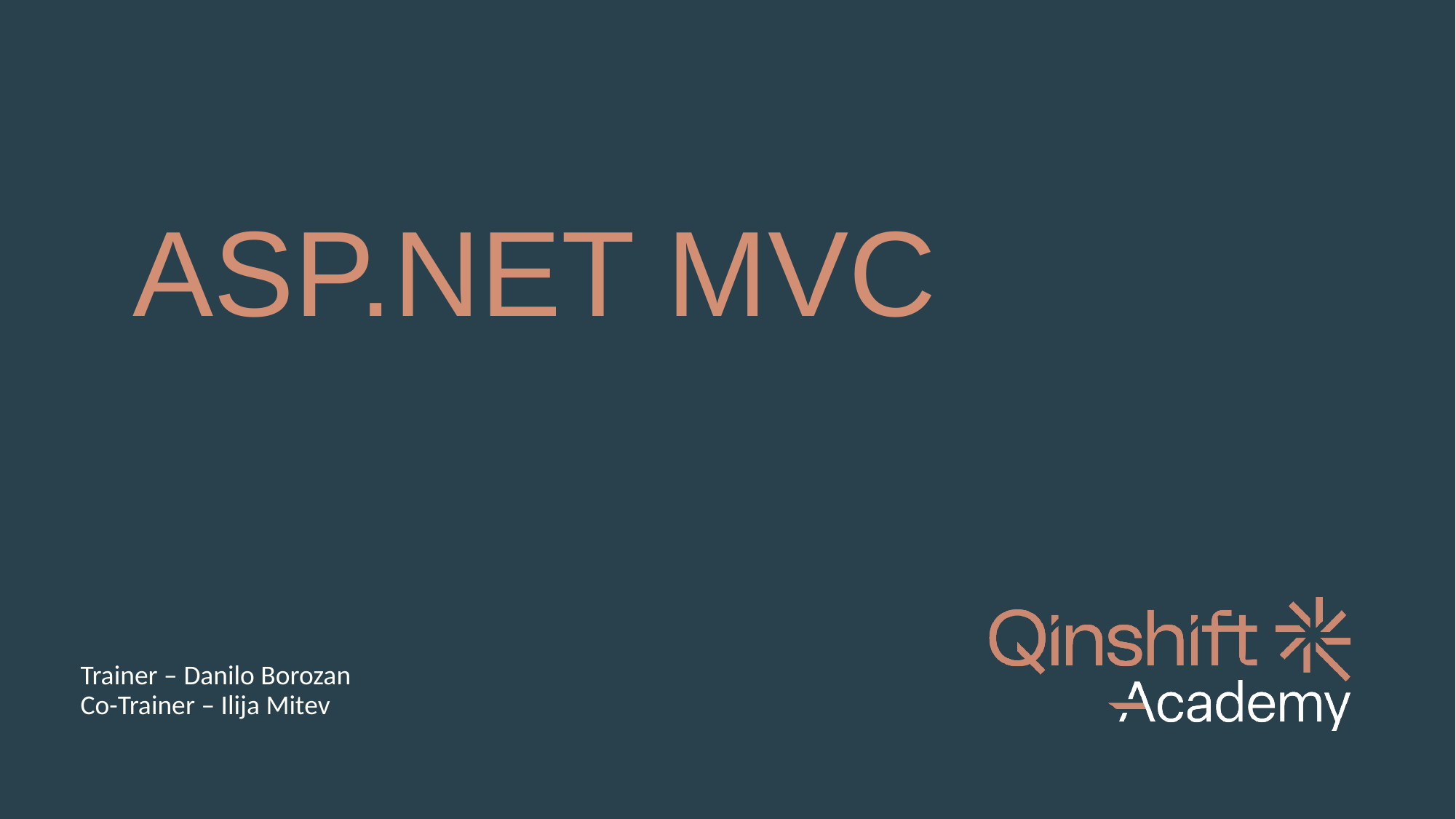

# ASP.NET MVC
Trainer – Danilo Borozan
Co-Trainer – Ilija Mitev